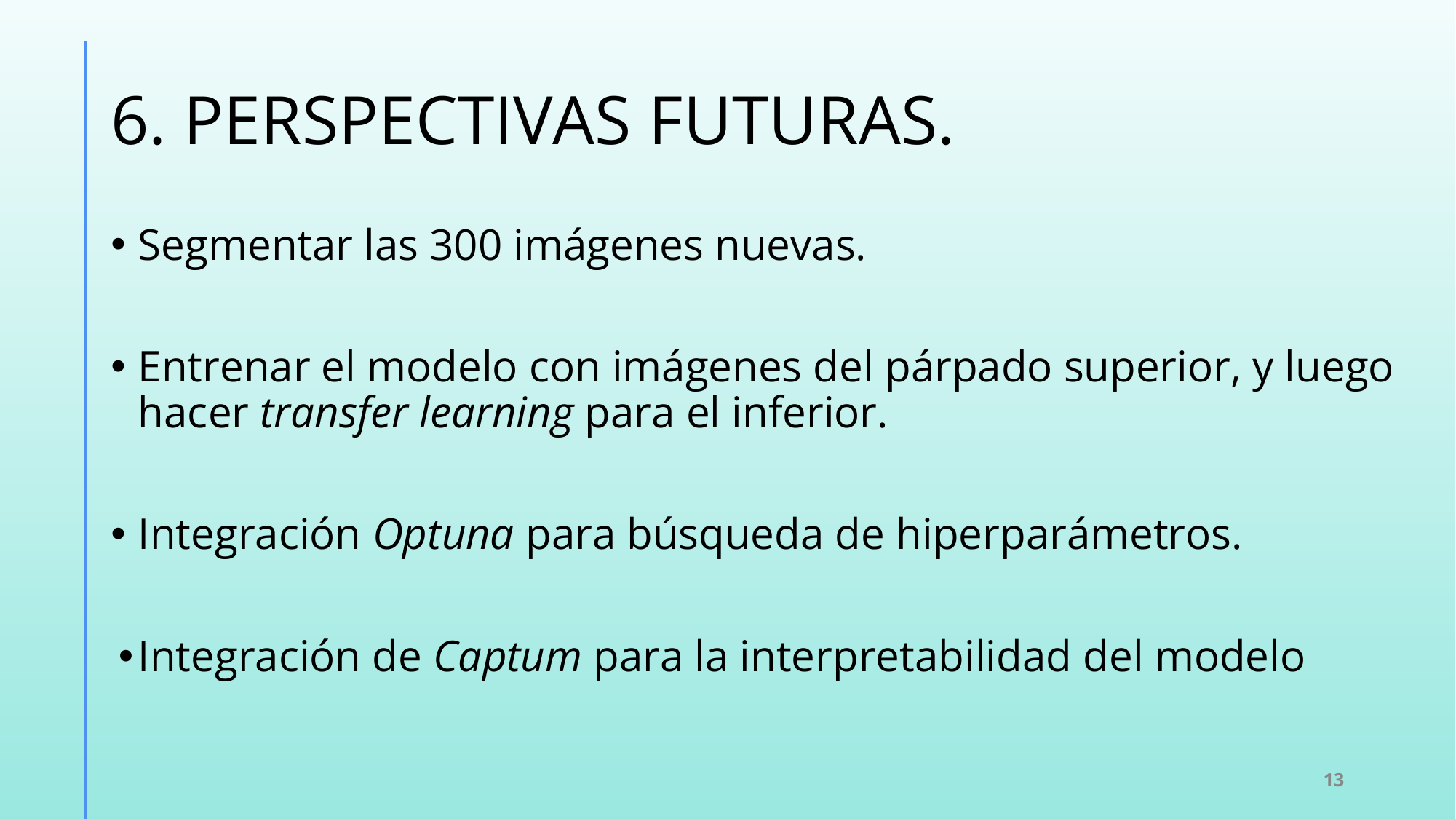

# 6. PERSPECTIVAS FUTURAS.
Segmentar las 300 imágenes nuevas.

Entrenar el modelo con imágenes del párpado superior, y luego hacer transfer learning para el inferior.

Integración Optuna para búsqueda de hiperparámetros.

Integración de Captum para la interpretabilidad del modelo
13